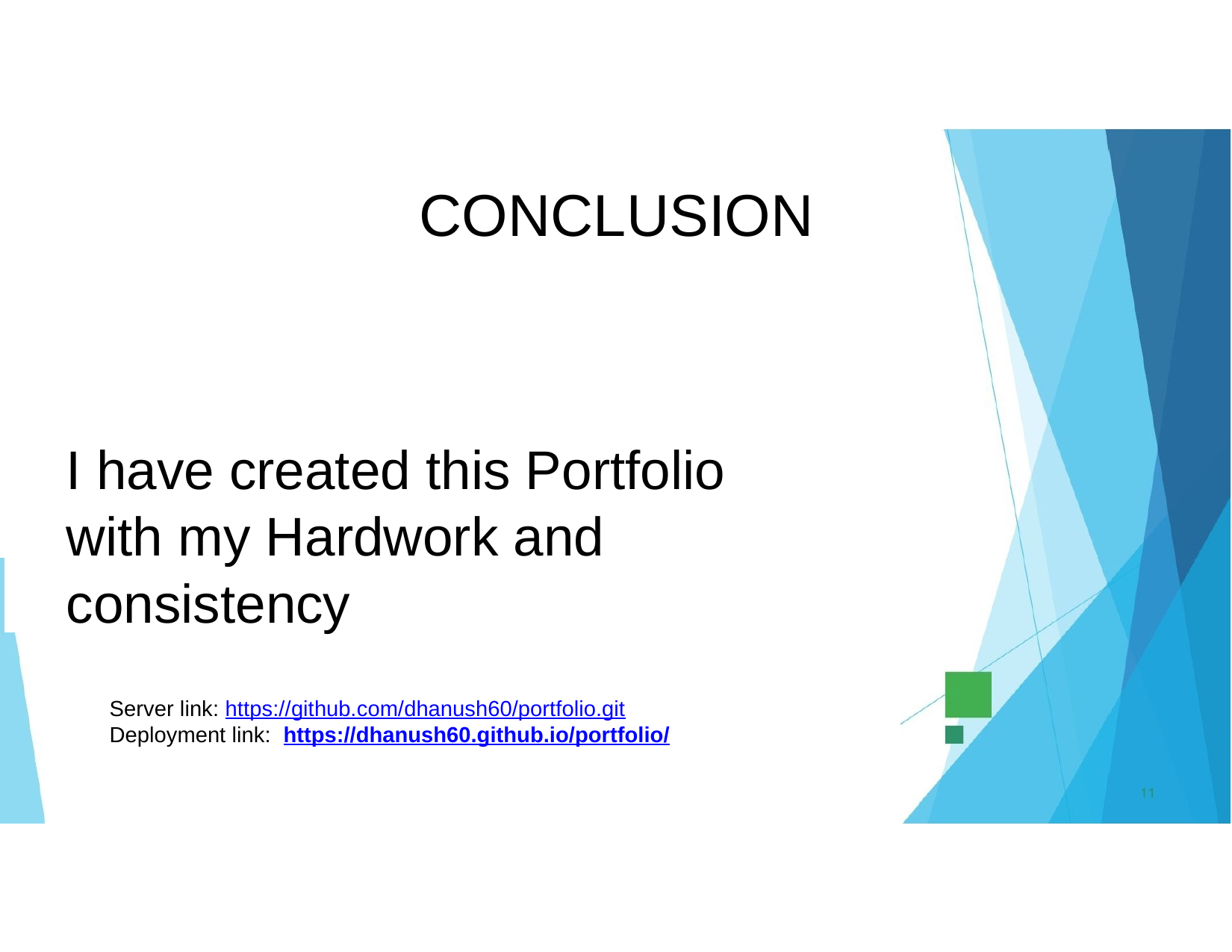

# CONCLUSION

I have created this Portfolio with my Hardwork and
consistency

Server link: https://github.com/dhanush60/portfolio.git
Deployment link:  https://dhanush60.github.io/portfolio/